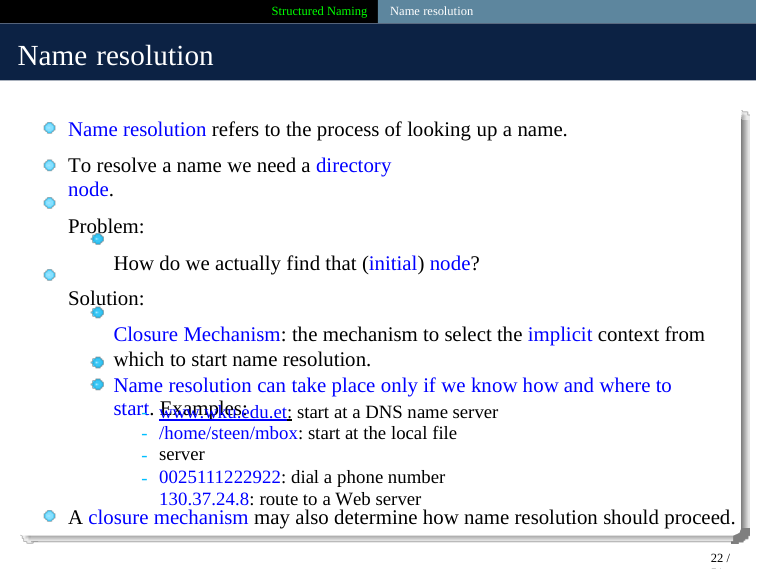

Structured Naming       Name resolution

Name resolution

Name resolution refers to the process of looking up a name.
To resolve a name we need a directory node.
Problem:
How do we actually find that (initial) node?
Solution:
Closure Mechanism: the mechanism to select the implicit context from which to start name resolution.
Name resolution can take place only if we know how and where to start. Examples:

-
-
-
-
www.wku.edu.et: start at a DNS name server
/home/steen/mbox: start at the local file server
0025111222922: dial a phone number
130.37.24.8: route to a Web server
A closure mechanism may also determine how name resolution should proceed.

22 / 51